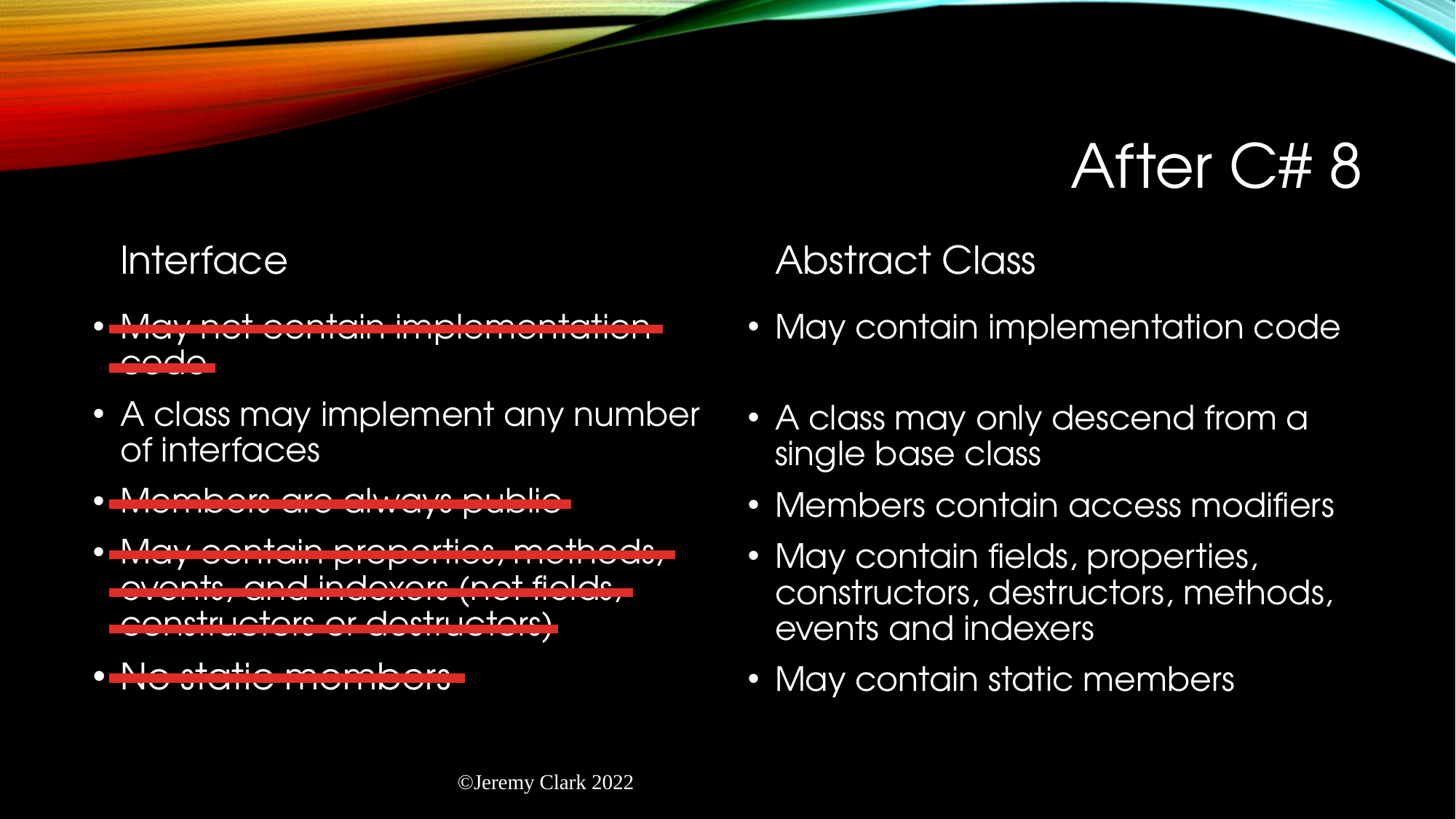

# After C# 8
Abstract Class
Interface
May not contain implementation code
A class may implement any number of interfaces
Members are always public
May contain properties, methods, events, and indexers (not fields, constructors or destructors)
No static members
May contain implementation code
A class may only descend from a single base class
Members contain access modifiers
May contain fields, properties, constructors, destructors, methods, events and indexers
May contain static members
©Jeremy Clark 2022